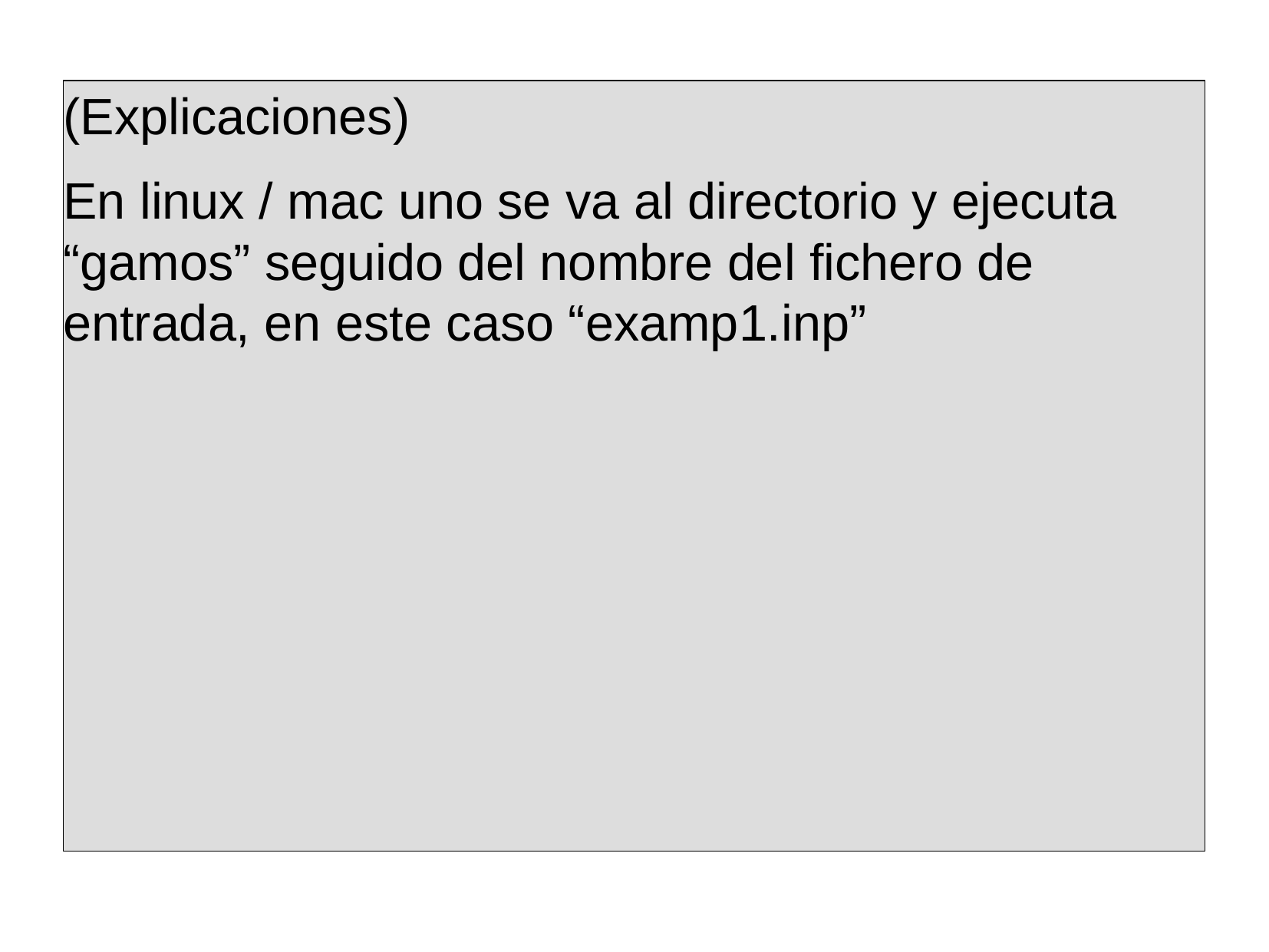

(Explicaciones)
En linux / mac uno se va al directorio y ejecuta “gamos” seguido del nombre del fichero de entrada, en este caso “examp1.inp”